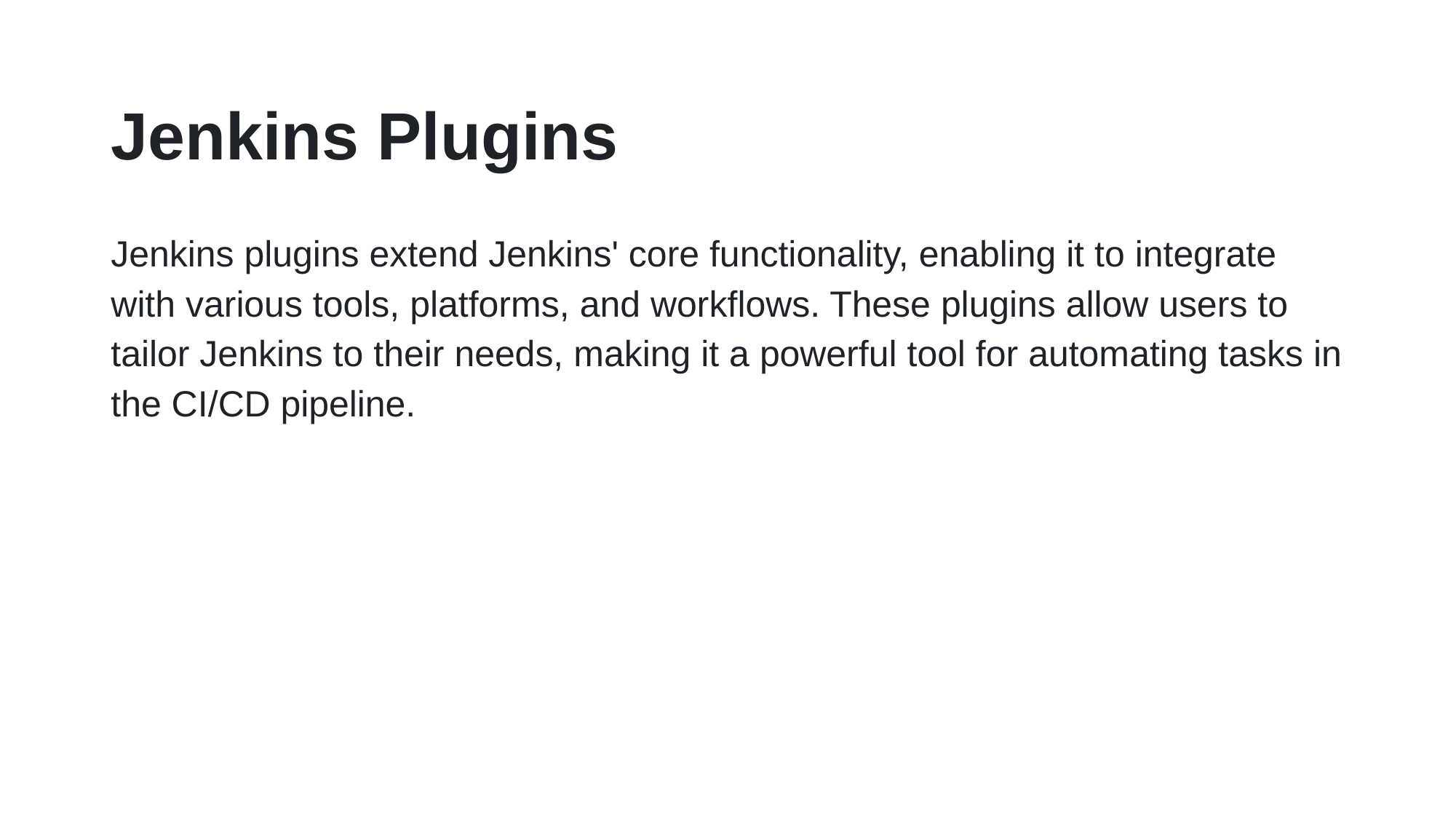

# Jenkins Plugins
Jenkins plugins extend Jenkins' core functionality, enabling it to integrate with various tools, platforms, and workflows. These plugins allow users to tailor Jenkins to their needs, making it a powerful tool for automating tasks in the CI/CD pipeline.